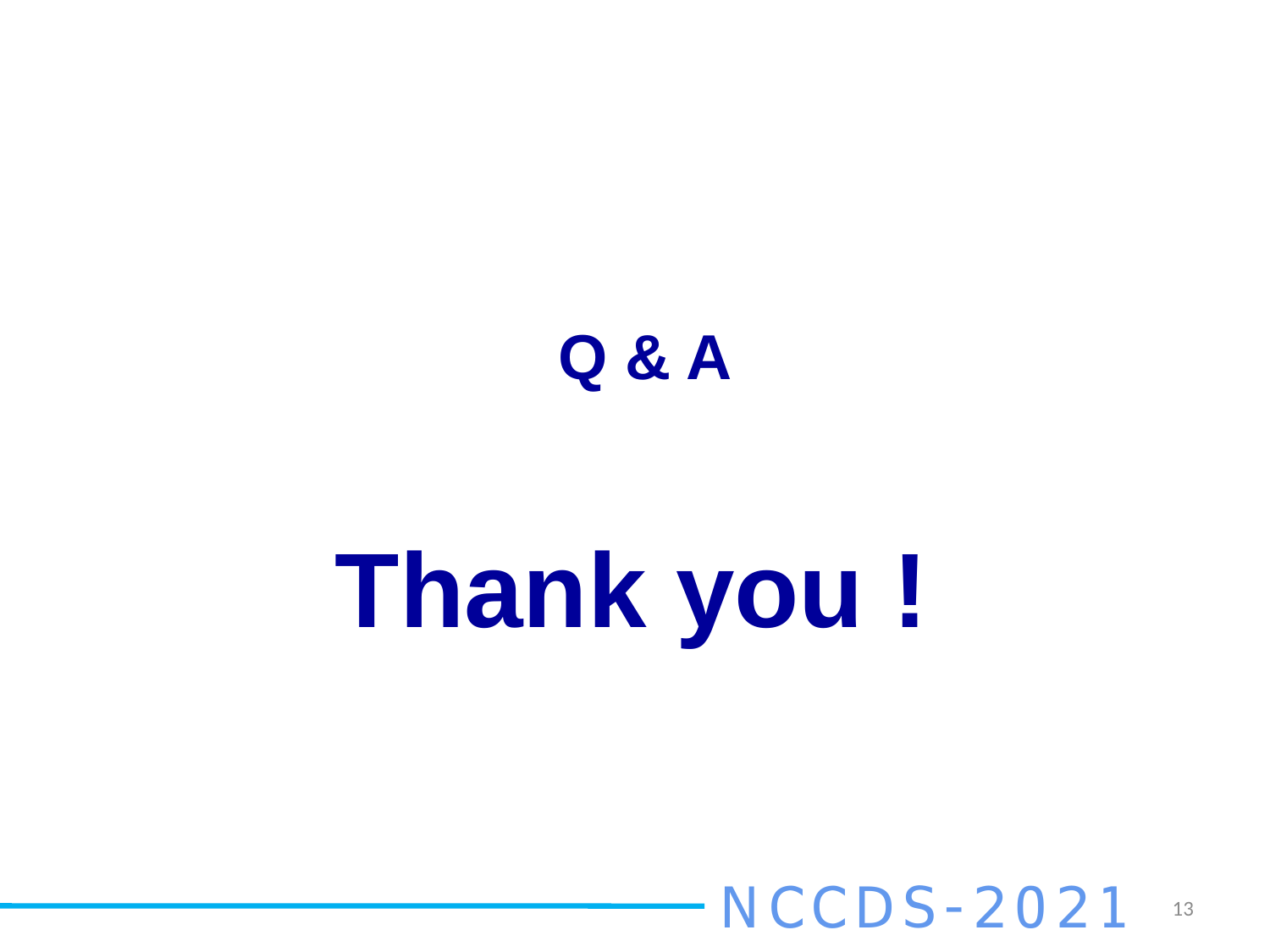

# Q & A
Thank you !
NCCDS-2021
13